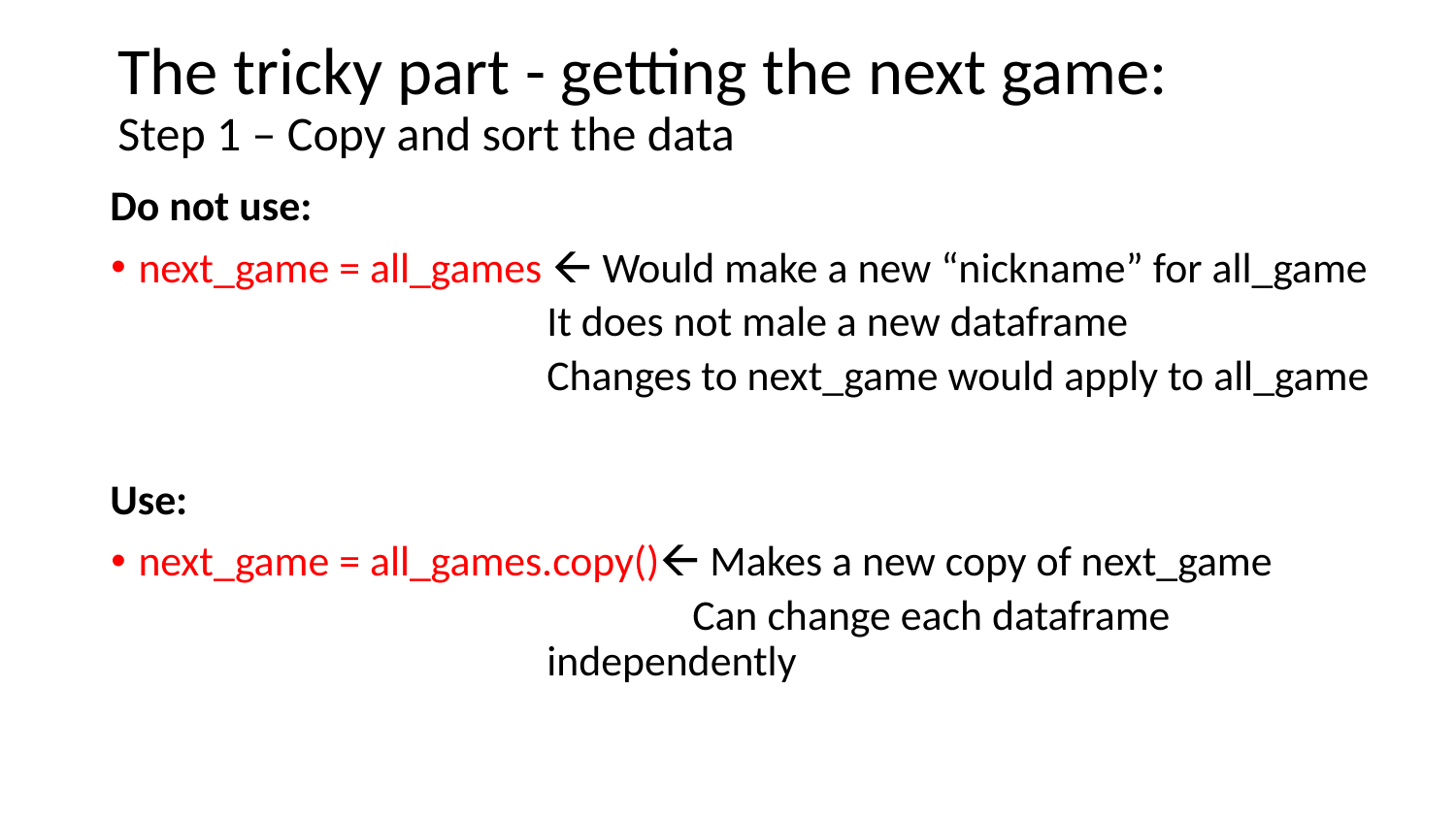

# The tricky part - getting the next game: Step 1 – Copy and sort the data
Do not use:
next_game = all_games 🡨 Would make a new “nickname” for all_game
It does not male a new dataframe
Changes to next_game would apply to all_game

Use:
next_game = all_games.copy()🡨 Makes a new copy of next_game
	Can change each dataframe independently